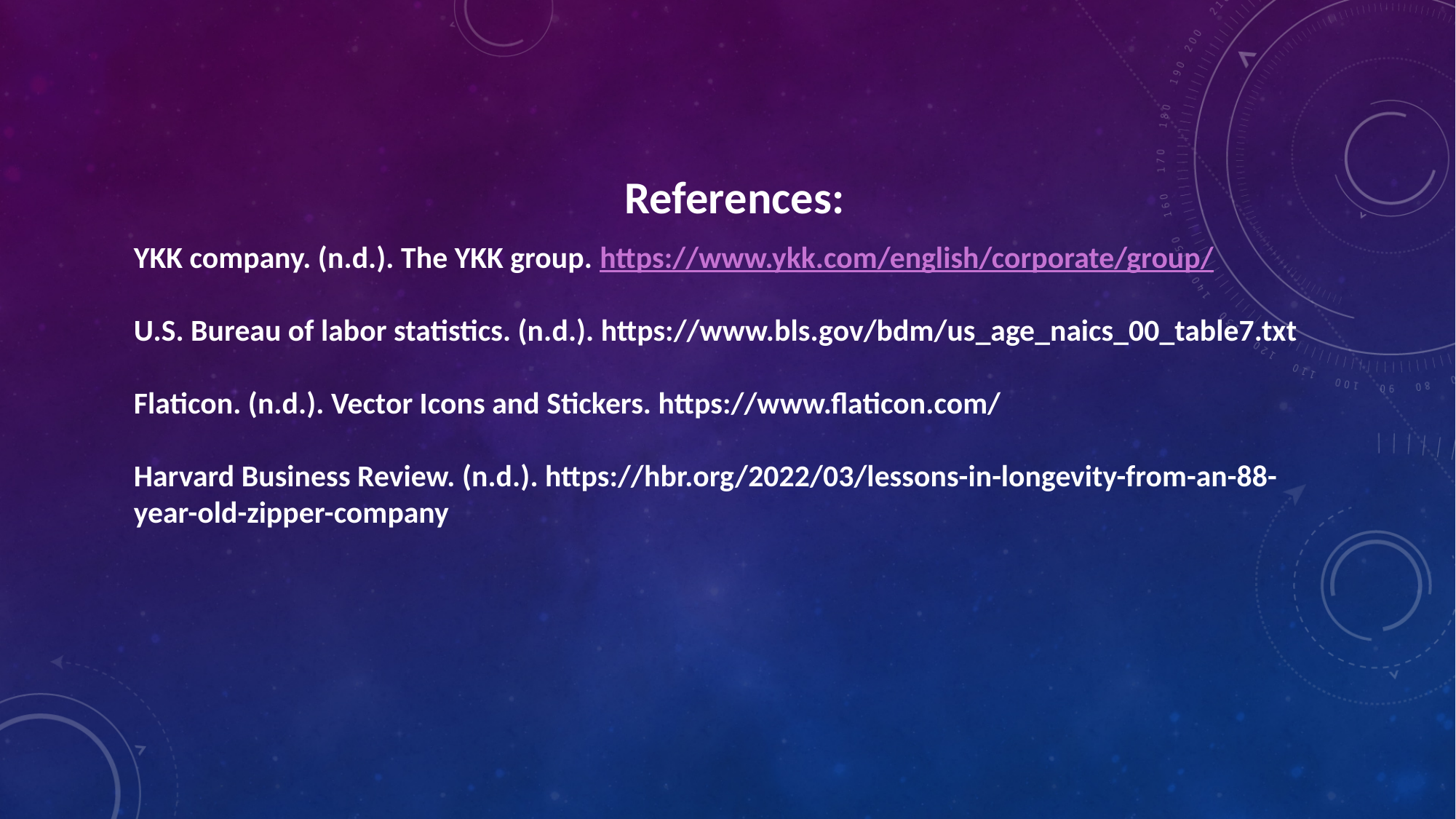

References:
YKK company. (n.d.). The YKK group. https://www.ykk.com/english/corporate/group/

U.S. Bureau of labor statistics. (n.d.). https://www.bls.gov/bdm/us_age_naics_00_table7.txt

Flaticon. (n.d.). Vector Icons and Stickers. https://www.flaticon.com/

Harvard Business Review. (n.d.). https://hbr.org/2022/03/lessons-in-longevity-from-an-88-year-old-zipper-company